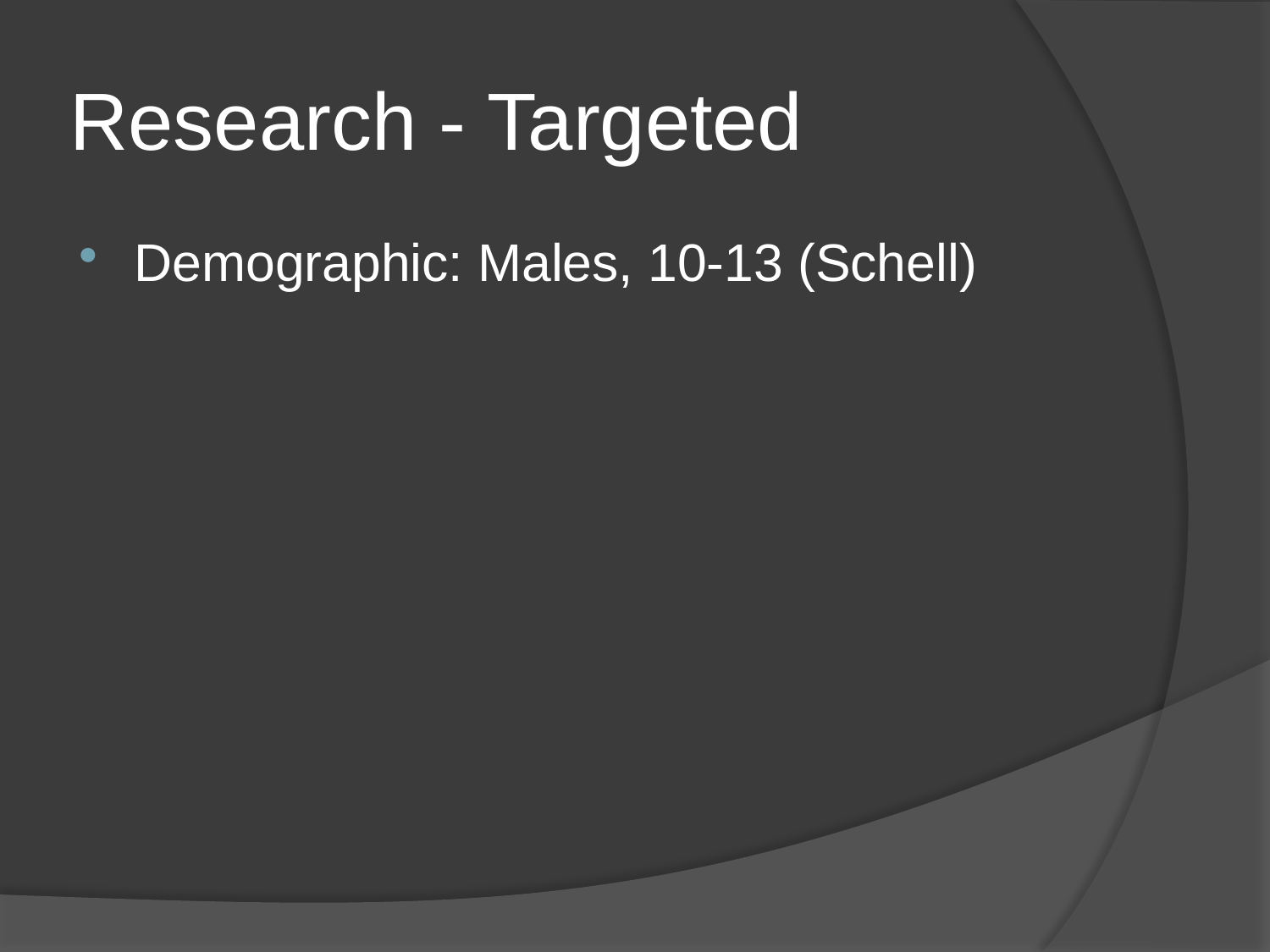

# Research - Targeted
Demographic: Males, 10-13 (Schell)